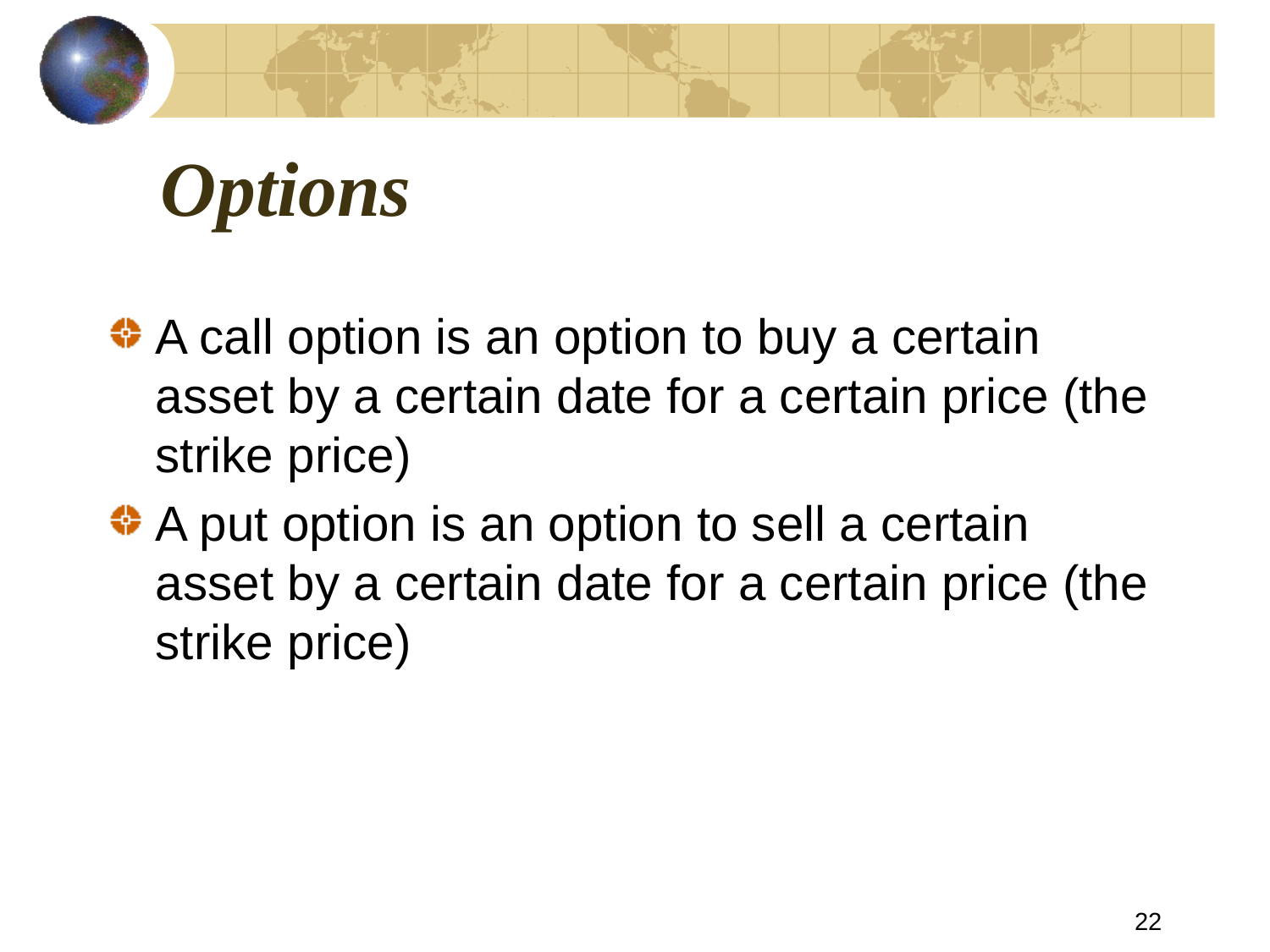

# Options
A call option is an option to buy a certain asset by a certain date for a certain price (the strike price)
A put option is an option to sell a certain asset by a certain date for a certain price (the strike price)

22